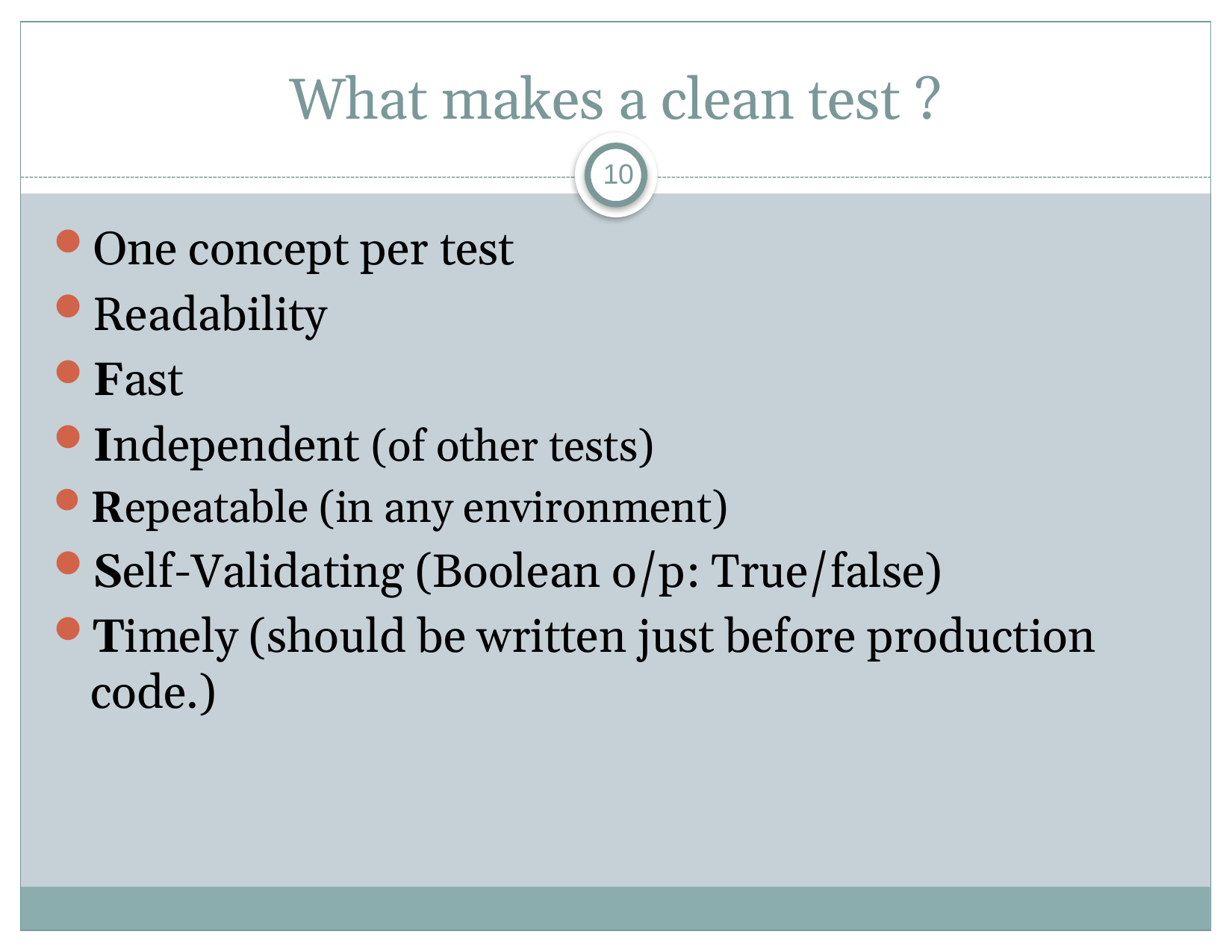

# What makes a clean test ?
10
One concept per test
Readability
Fast
Independent (of other tests)
Repeatable (in any environment)
Self-Validating (Boolean o/p: True/false)
Timely (should be written just before production code.)